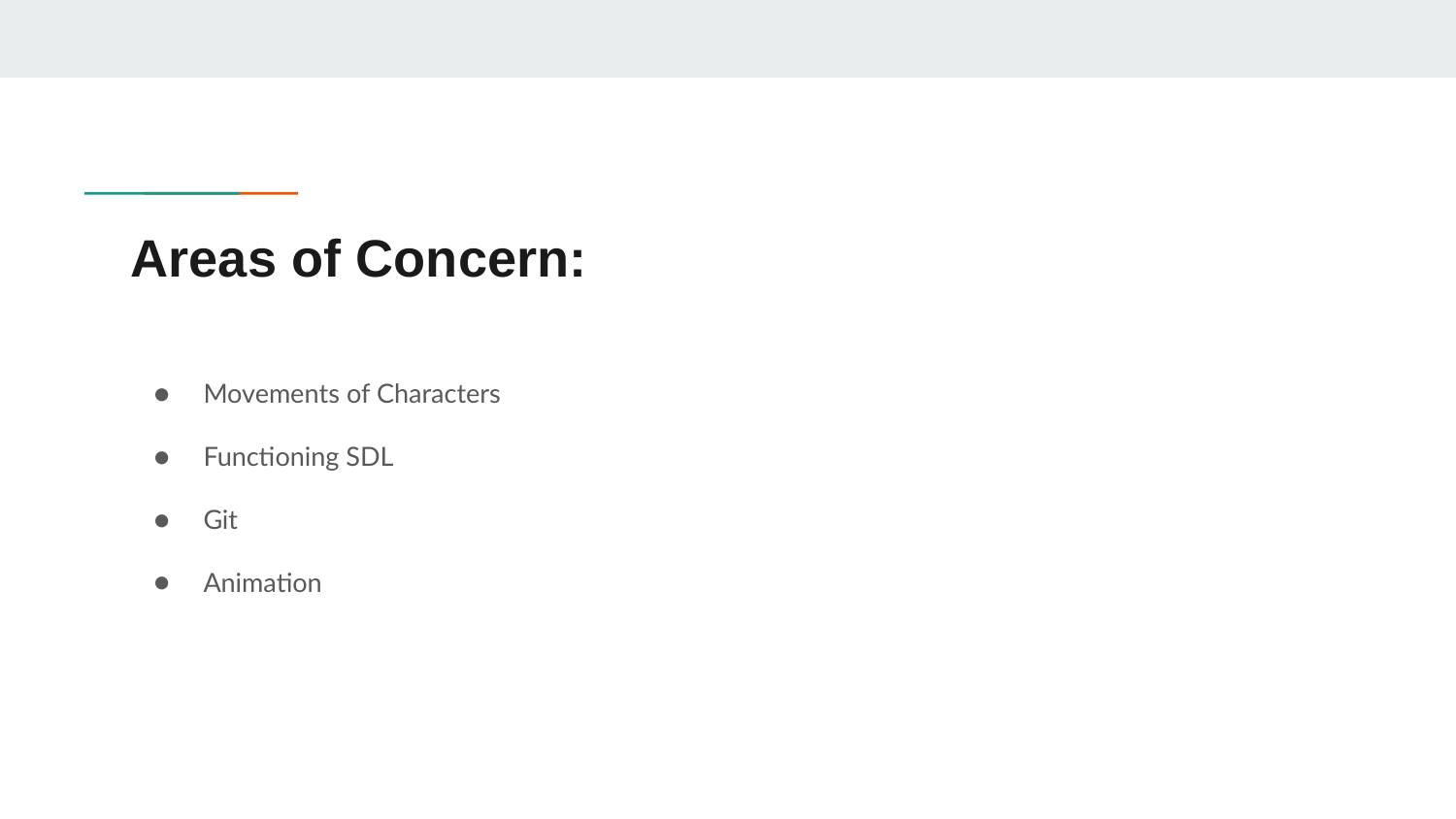

# Areas of Concern:
Movements of Characters
Functioning SDL
Git
Animation